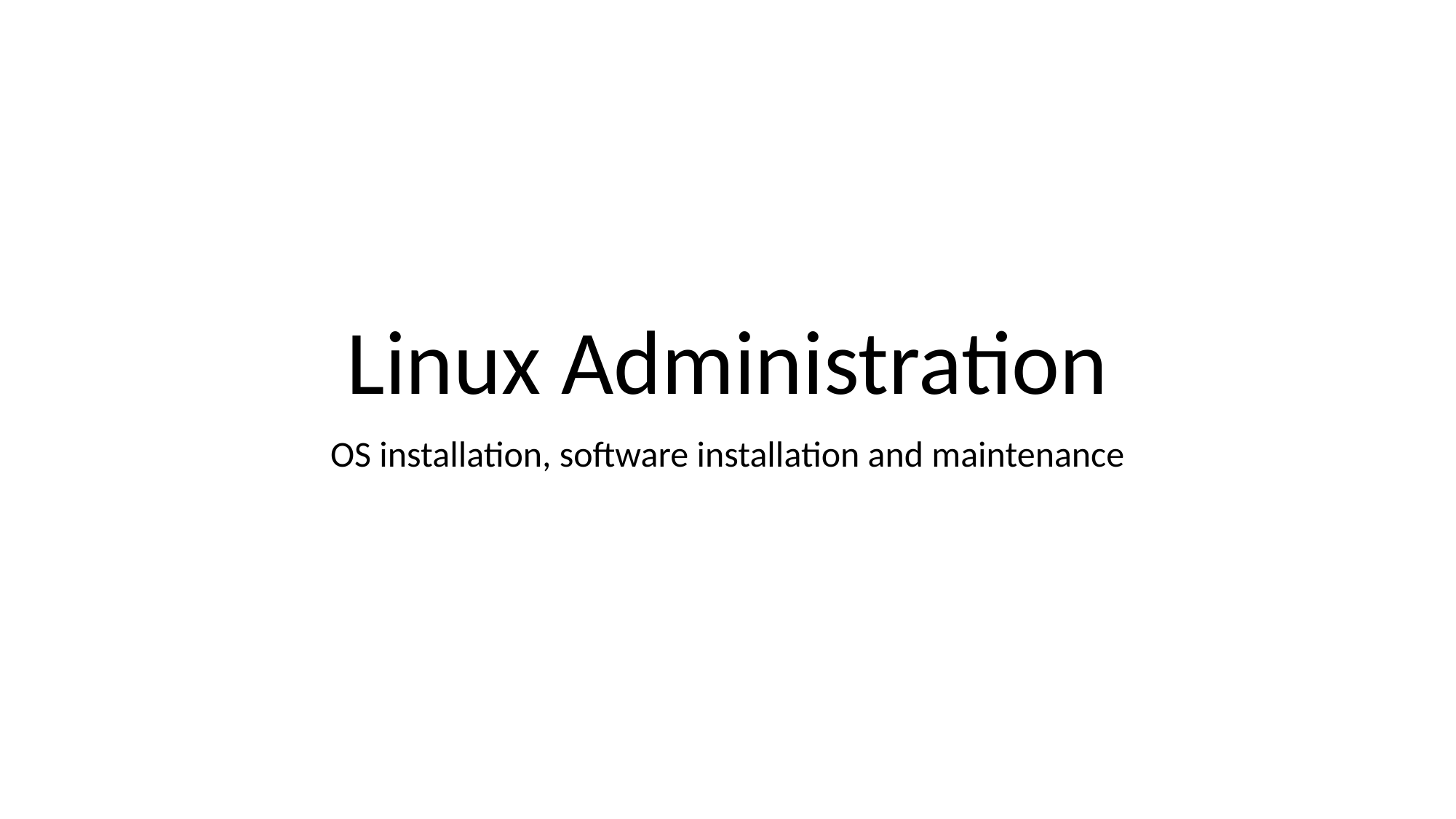

# Linux Administration
OS installation, software installation and maintenance